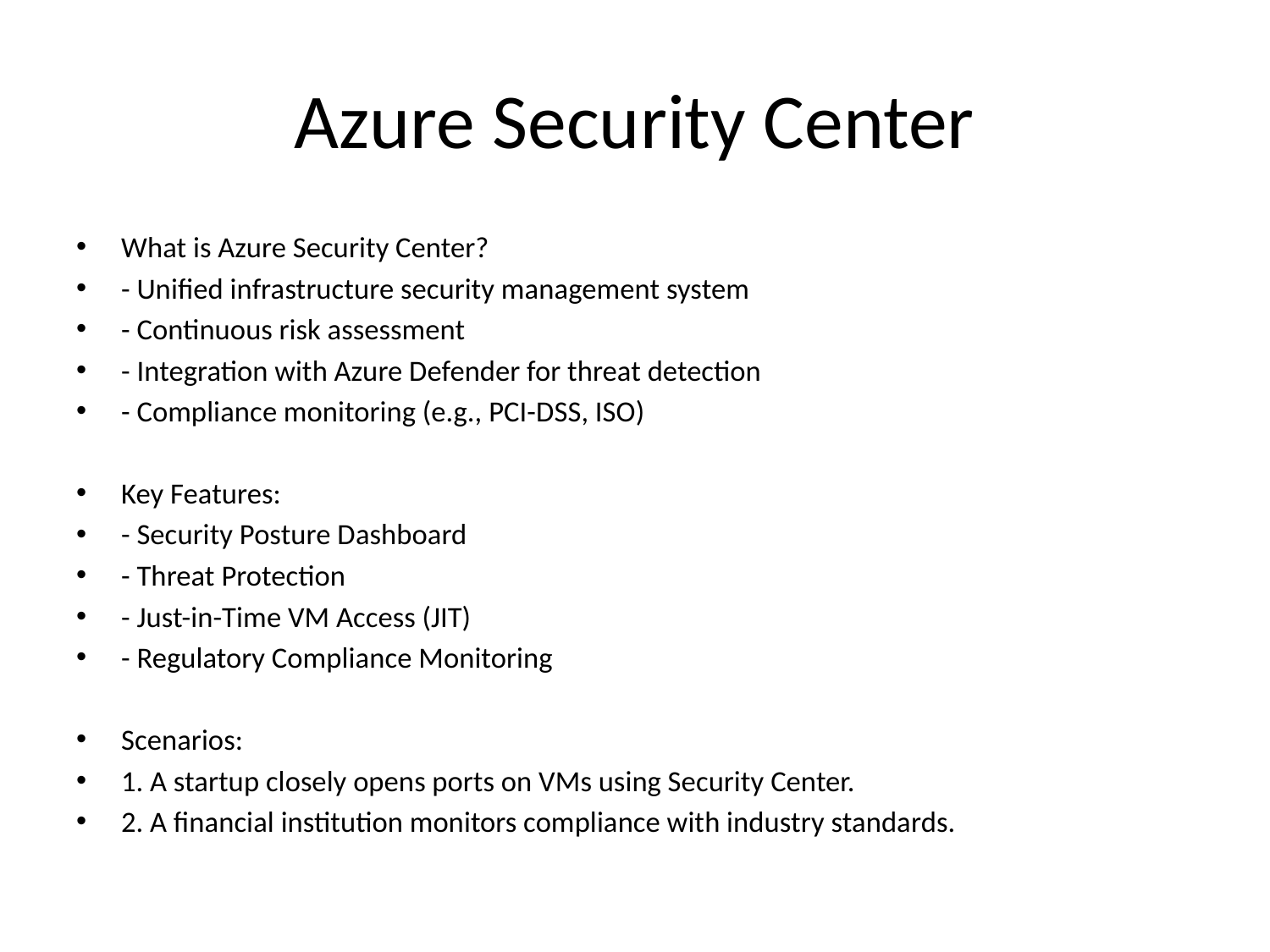

# Azure Security Center
What is Azure Security Center?
- Unified infrastructure security management system
- Continuous risk assessment
- Integration with Azure Defender for threat detection
- Compliance monitoring (e.g., PCI-DSS, ISO)

Key Features:
- Security Posture Dashboard
- Threat Protection
- Just-in-Time VM Access (JIT)
- Regulatory Compliance Monitoring

Scenarios:
1. A startup closely opens ports on VMs using Security Center.
2. A financial institution monitors compliance with industry standards.